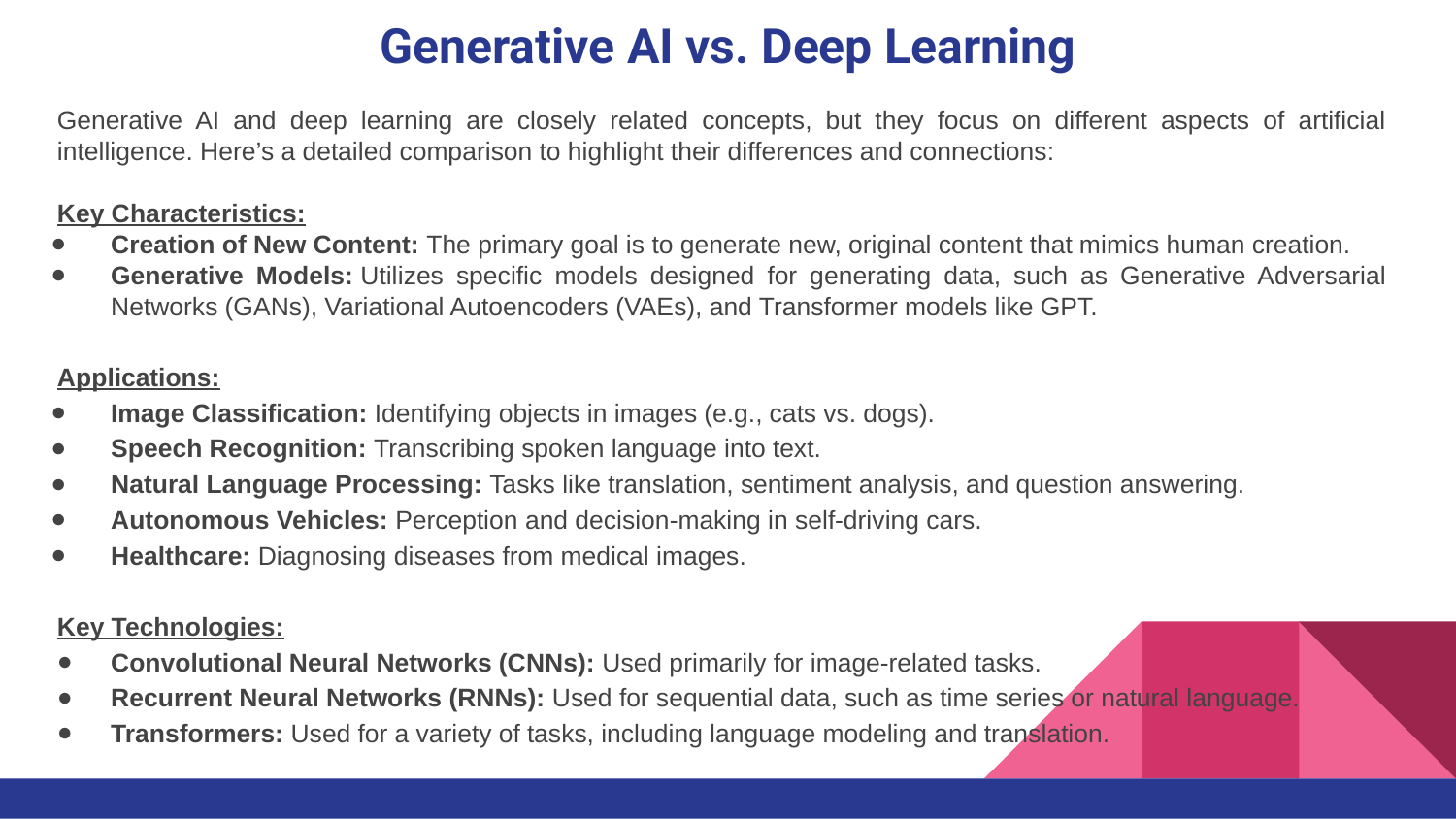

# Generative AI vs. Deep Learning
Generative AI and deep learning are closely related concepts, but they focus on different aspects of artificial intelligence. Here’s a detailed comparison to highlight their differences and connections:

Key Characteristics:
Creation of New Content: The primary goal is to generate new, original content that mimics human creation.
Generative Models: Utilizes specific models designed for generating data, such as Generative Adversarial Networks (GANs), Variational Autoencoders (VAEs), and Transformer models like GPT.

Applications:
Image Classification: Identifying objects in images (e.g., cats vs. dogs).
Speech Recognition: Transcribing spoken language into text.
Natural Language Processing: Tasks like translation, sentiment analysis, and question answering.
Autonomous Vehicles: Perception and decision-making in self-driving cars.
Healthcare: Diagnosing diseases from medical images.

Key Technologies:
Convolutional Neural Networks (CNNs): Used primarily for image-related tasks.
Recurrent Neural Networks (RNNs): Used for sequential data, such as time series or natural language.
Transformers: Used for a variety of tasks, including language modeling and translation.